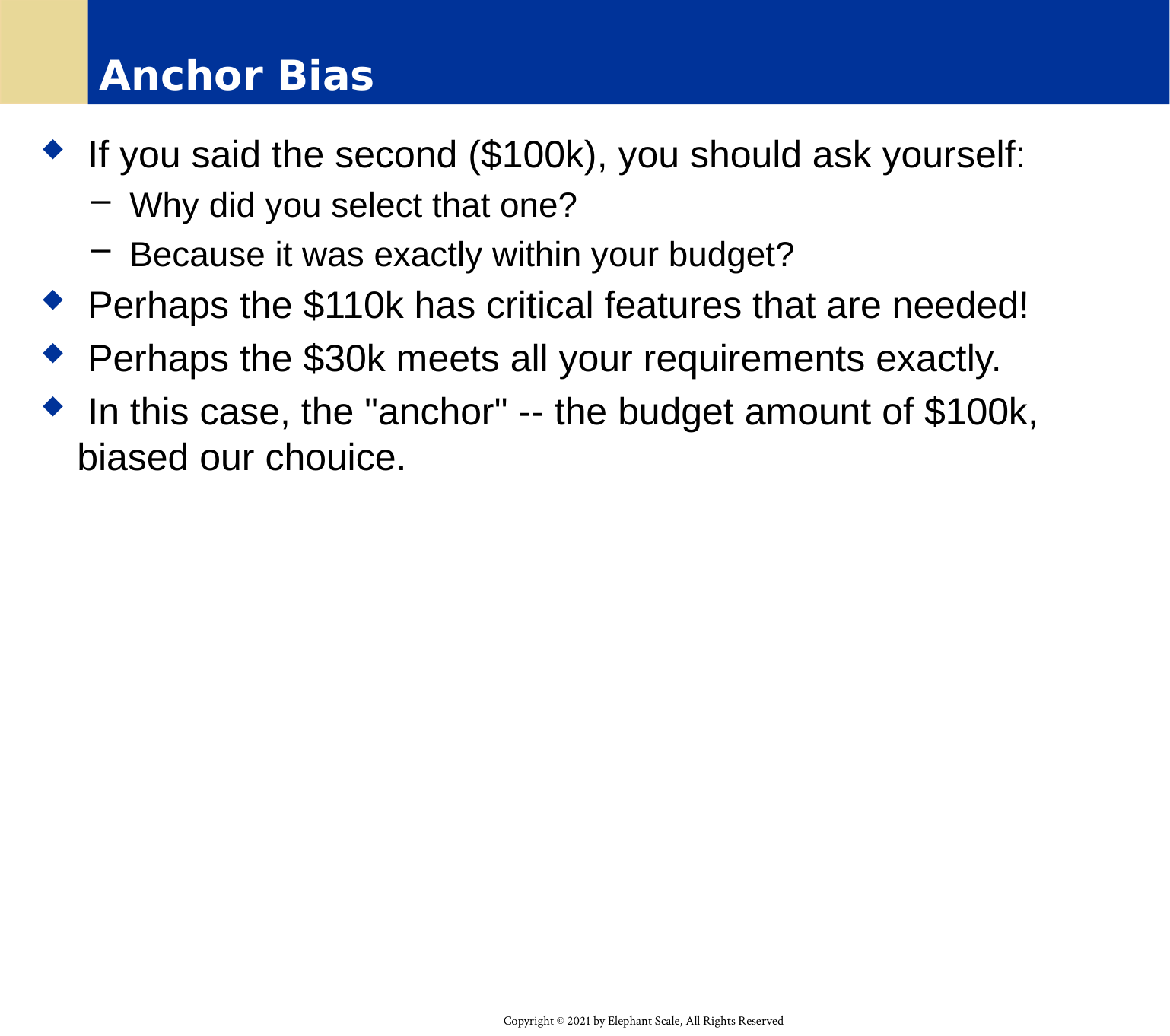

# Anchor Bias
 If you said the second ($100k), you should ask yourself:
 Why did you select that one?
 Because it was exactly within your budget?
 Perhaps the $110k has critical features that are needed!
 Perhaps the $30k meets all your requirements exactly.
 In this case, the "anchor" -- the budget amount of $100k, biased our chouice.
Copyright © 2021 by Elephant Scale, All Rights Reserved